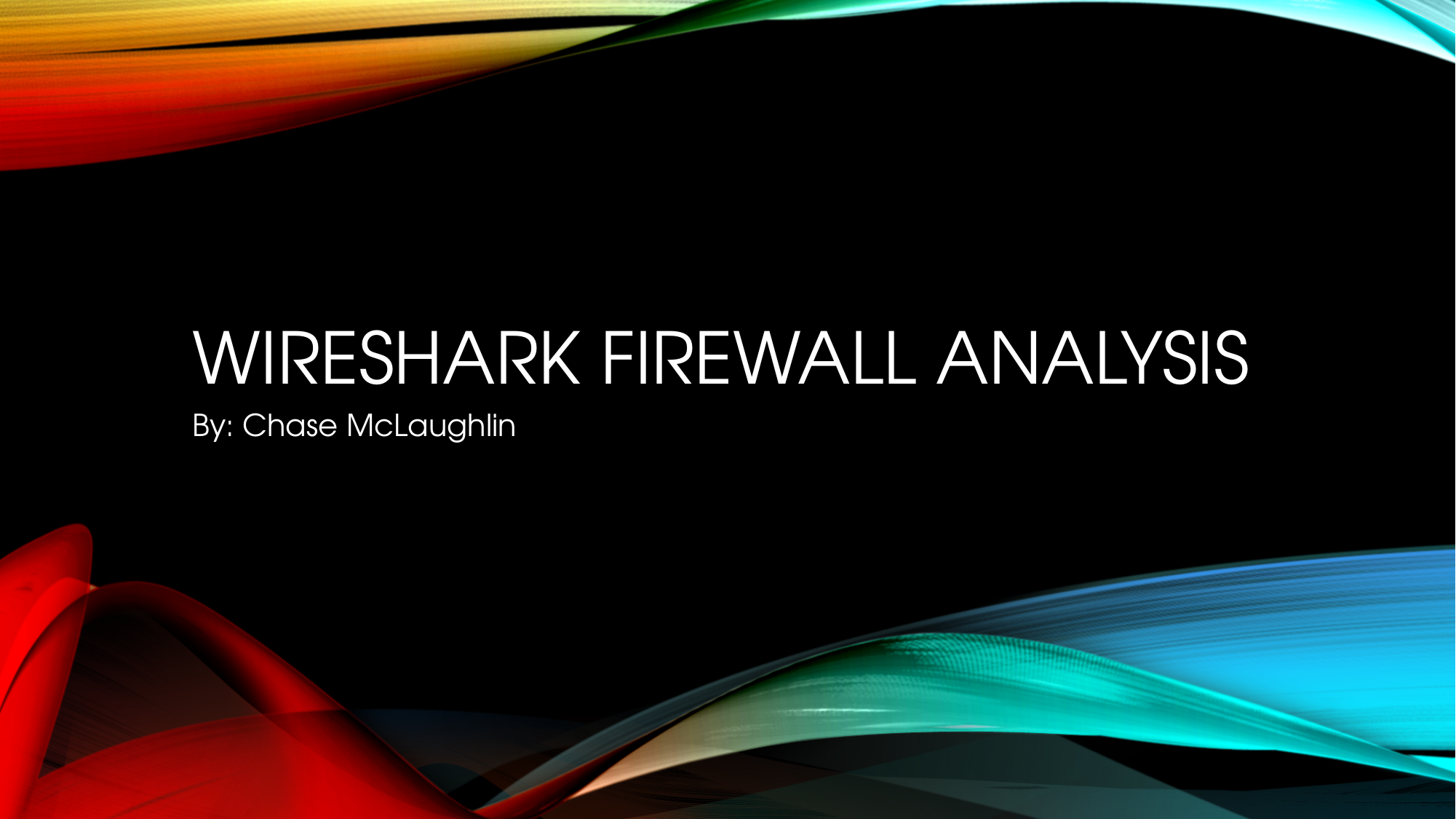

# Wireshark Firewall Analysis
By: Chase McLaughlin